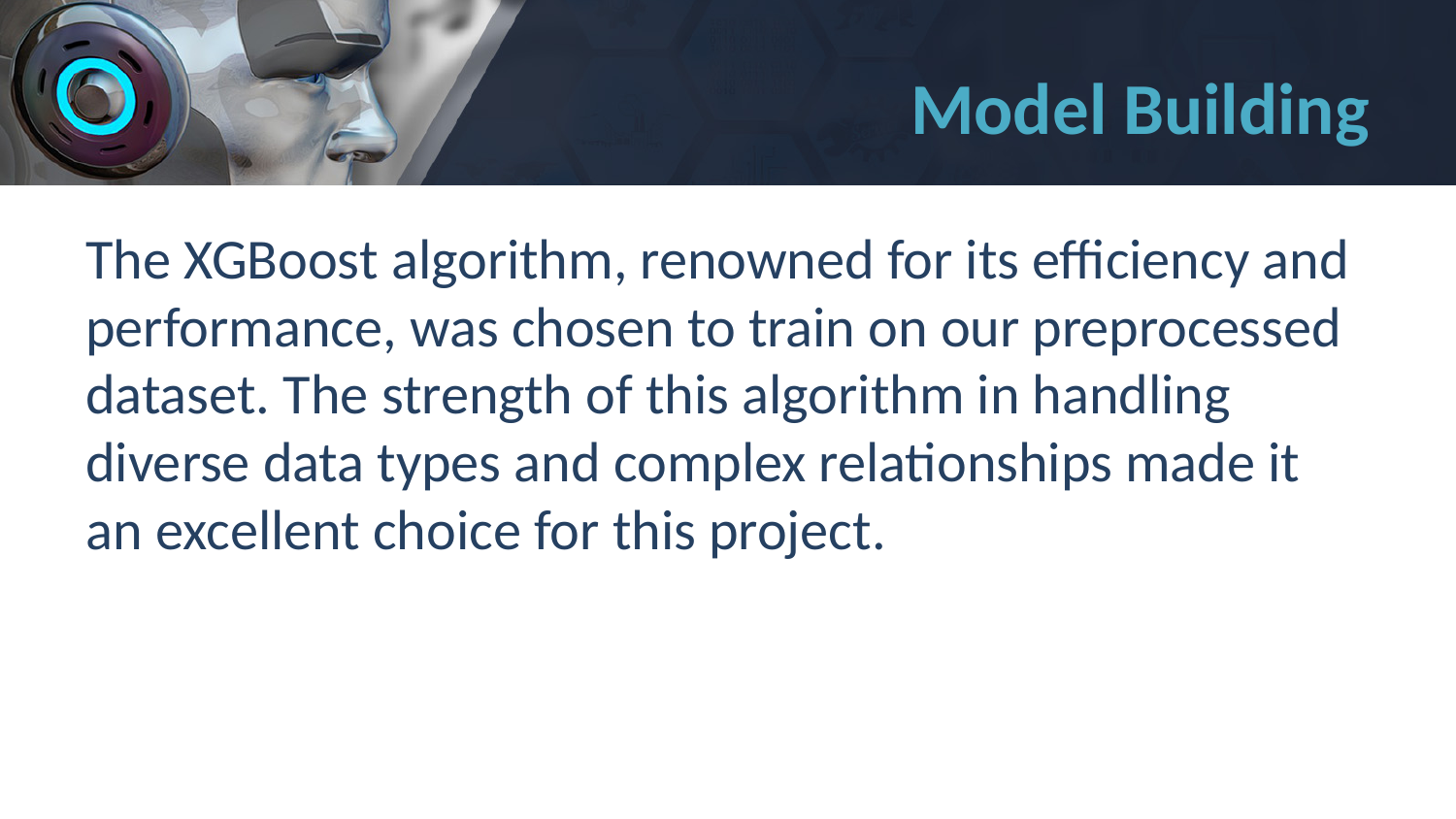

# Model Building
The XGBoost algorithm, renowned for its efficiency and performance, was chosen to train on our preprocessed dataset. The strength of this algorithm in handling diverse data types and complex relationships made it an excellent choice for this project.